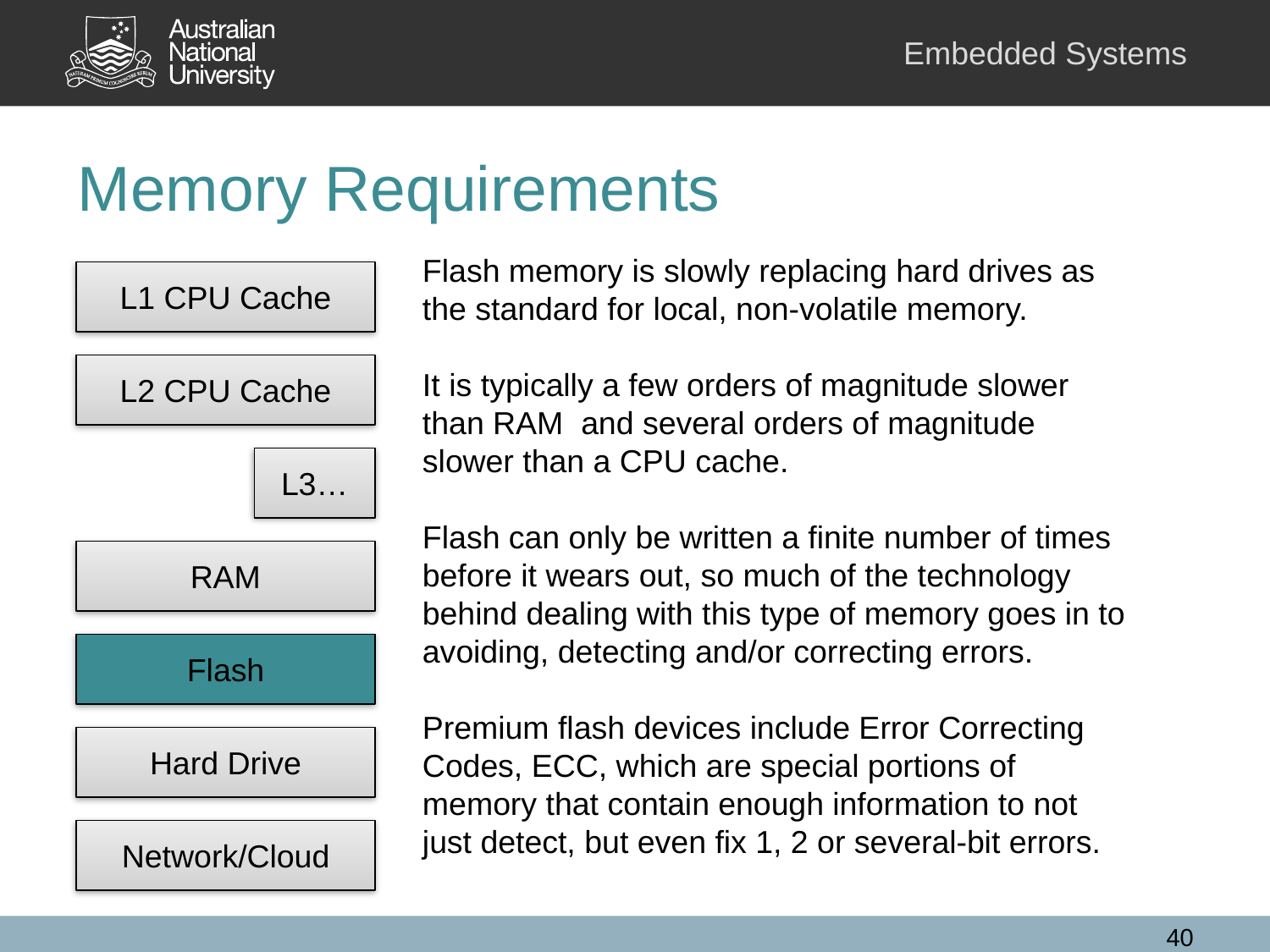

# Memory Requirements
Flash memory is slowly replacing hard drives as the standard for local, non-volatile memory.

It is typically a few orders of magnitude slower than RAM  and several orders of magnitude slower than a CPU cache.

Flash can only be written a finite number of times before it wears out, so much of the technology behind dealing with this type of memory goes in to avoiding, detecting and/or correcting errors.

Premium flash devices include Error Correcting Codes, ECC, which are special portions of memory that contain enough information to not just detect, but even fix 1, 2 or several-bit errors.
L1 CPU Cache
L2 CPU Cache
L3…
RAM
Flash
Hard Drive
Network/Cloud
40